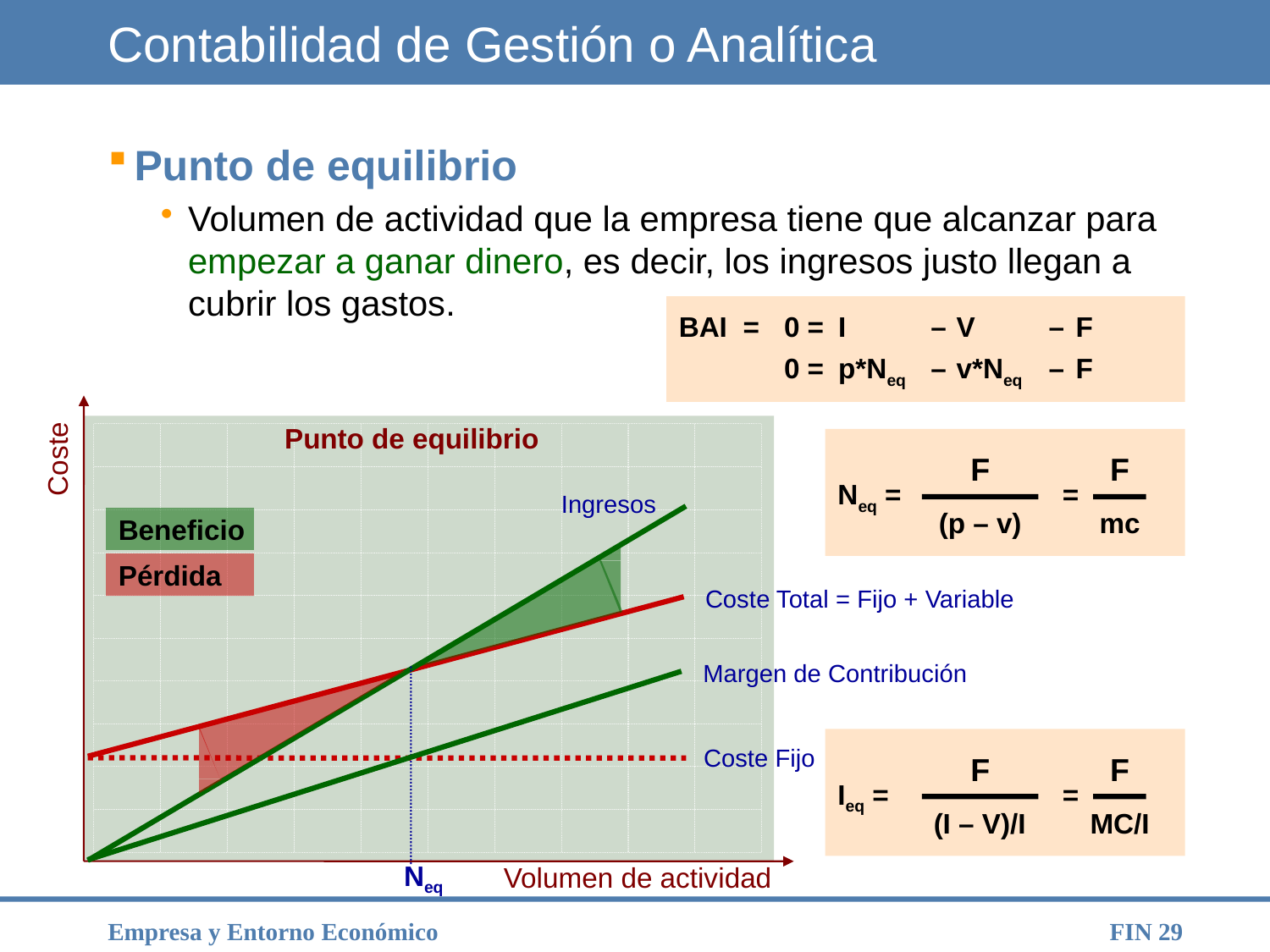

# Contabilidad de Gestión o Analítica
Punto de equilibrio
Volumen de actividad que la empresa tiene que alcanzar para empezar a ganar dinero, es decir, los ingresos justo llegan a cubrir los gastos.

BAI  =	0 =	I	–	V	–	F
	0 =	p*Neq	–	v*Neq	–	F

Punto de equilibrio

Neq =		=
F

(p – v)
F

mc
Coste

Ingresos
Beneficio

Pérdida

Coste Total = Fijo + Variable

Margen de Contribución

Ieq =		=
F

(I – V)/I
F

MC/I
Coste Fijo

Neq

Volumen de actividad